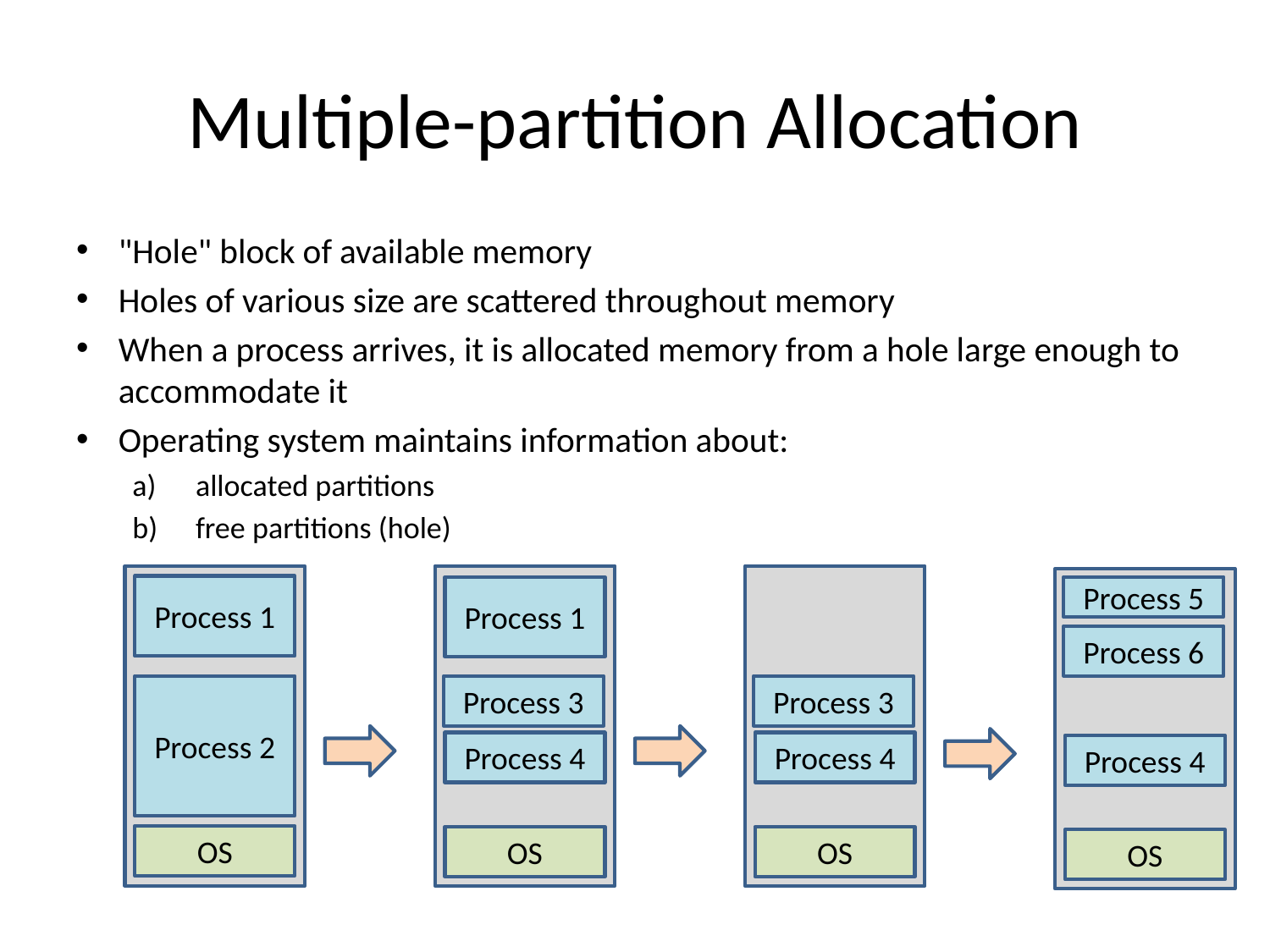

# Multiple-partition Allocation
"Hole" block of available memory
Holes of various size are scattered throughout memory
When a process arrives, it is allocated memory from a hole large enough to accommodate it
Operating system maintains information about:
allocated partitions
free partitions (hole)

Process 1
Process 1
Process 5
Process 6
Process 2
Process 3
Process 3

Process 4
Process 4
Process 4
OS
OS
OS
OS